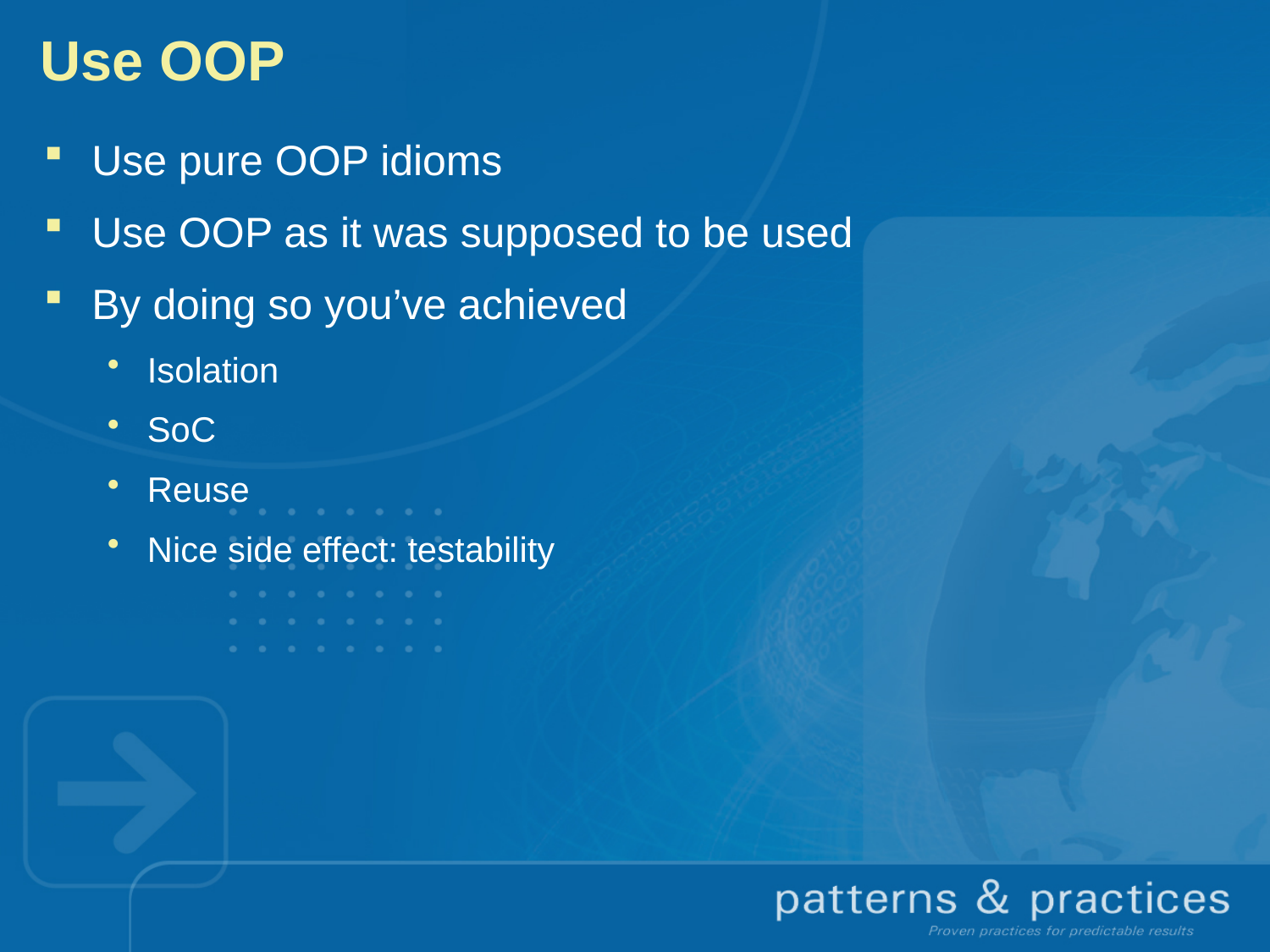

# Use OOP
Use pure OOP idioms
Use OOP as it was supposed to be used
By doing so you’ve achieved
Isolation
SoC
Reuse
Nice side effect: testability